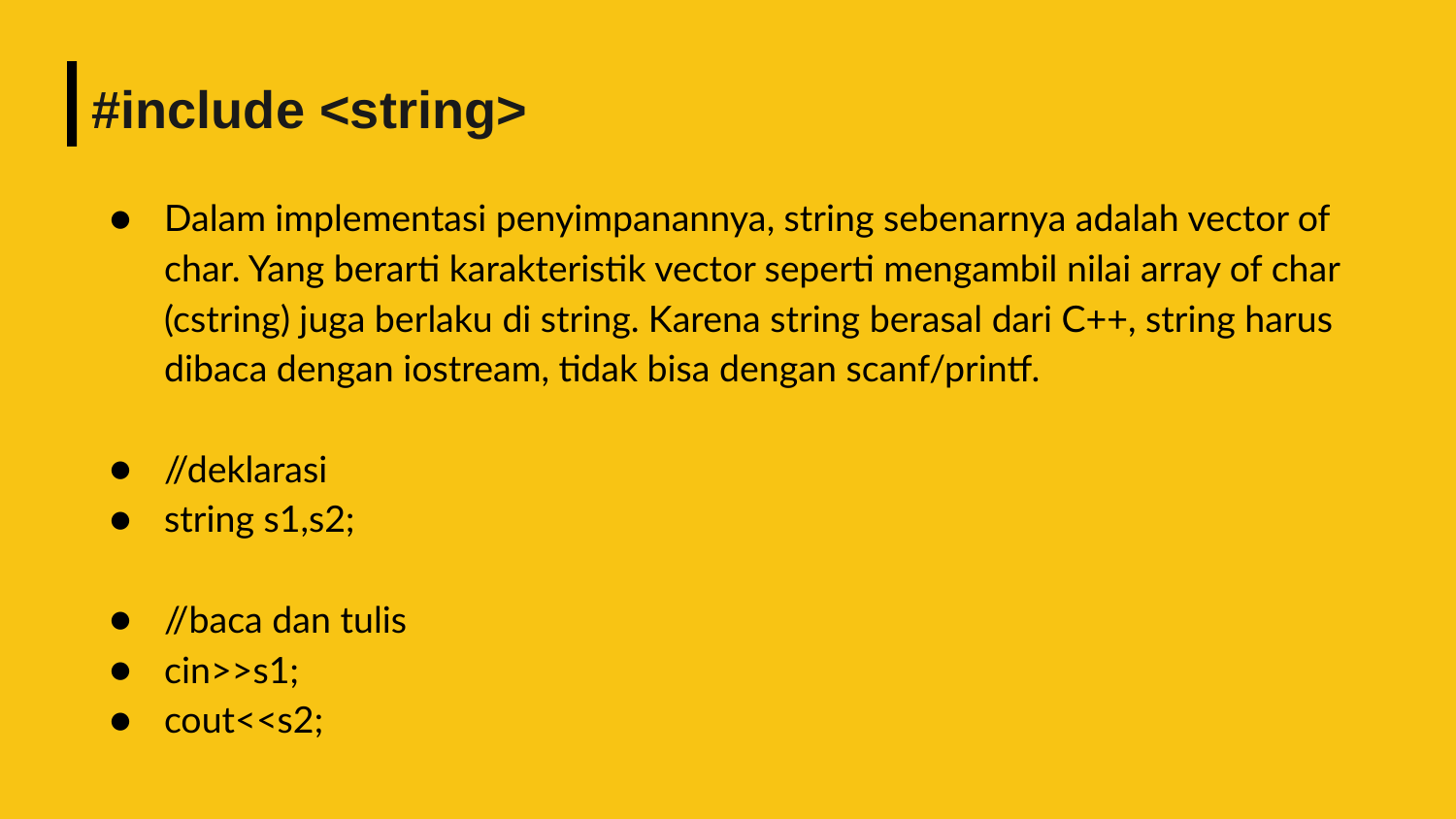

# #include <string>
Dalam implementasi penyimpanannya, string sebenarnya adalah vector of char. Yang berarti karakteristik vector seperti mengambil nilai array of char (cstring) juga berlaku di string. Karena string berasal dari C++, string harus dibaca dengan iostream, tidak bisa dengan scanf/printf.

//deklarasi
string s1,s2;

//baca dan tulis
cin>>s1;
cout<<s2;